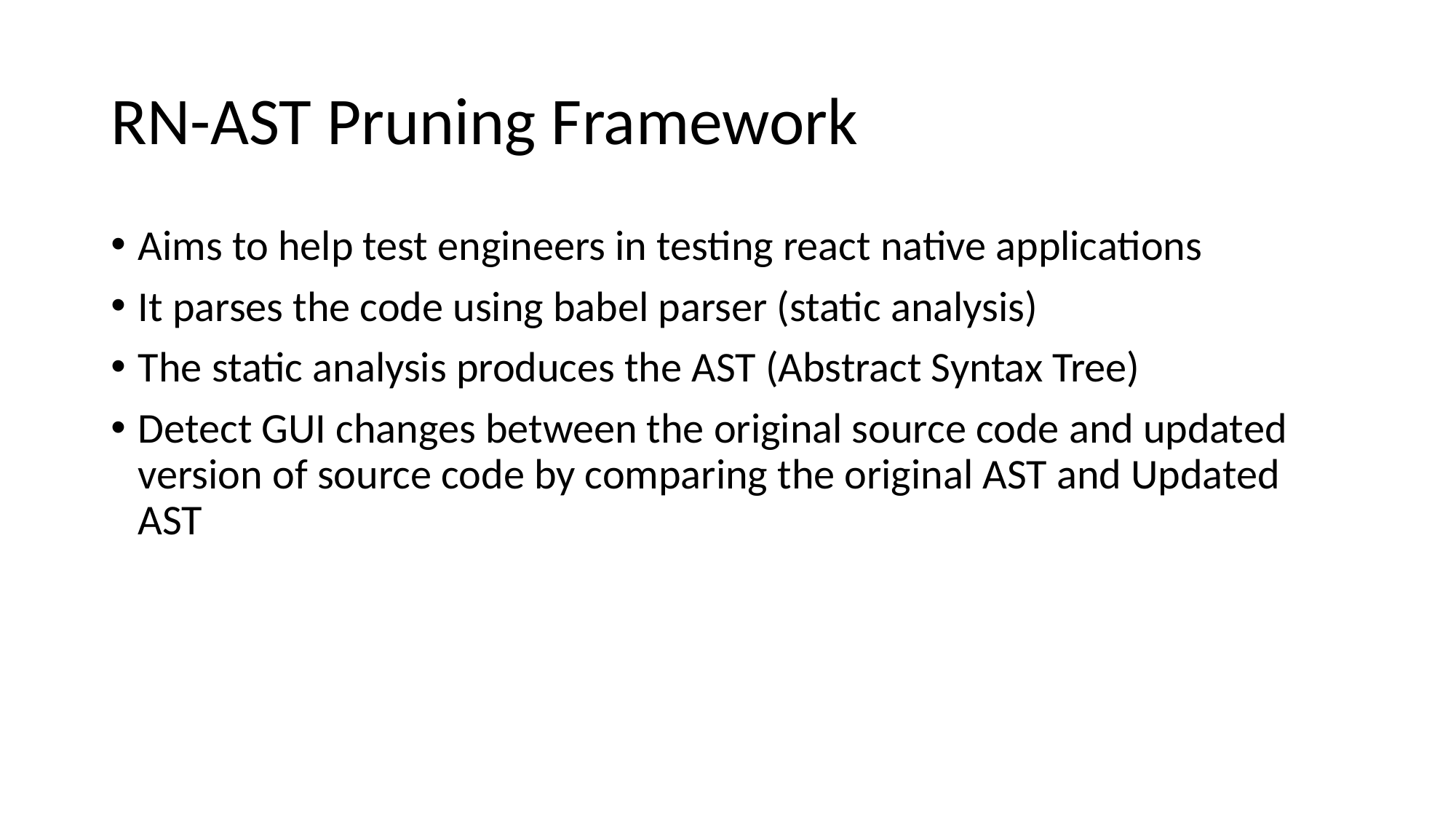

# RN-AST Pruning Framework
Aims to help test engineers in testing react native applications
It parses the code using babel parser (static analysis)
The static analysis produces the AST (Abstract Syntax Tree)
Detect GUI changes between the original source code and updated version of source code by comparing the original AST and Updated AST